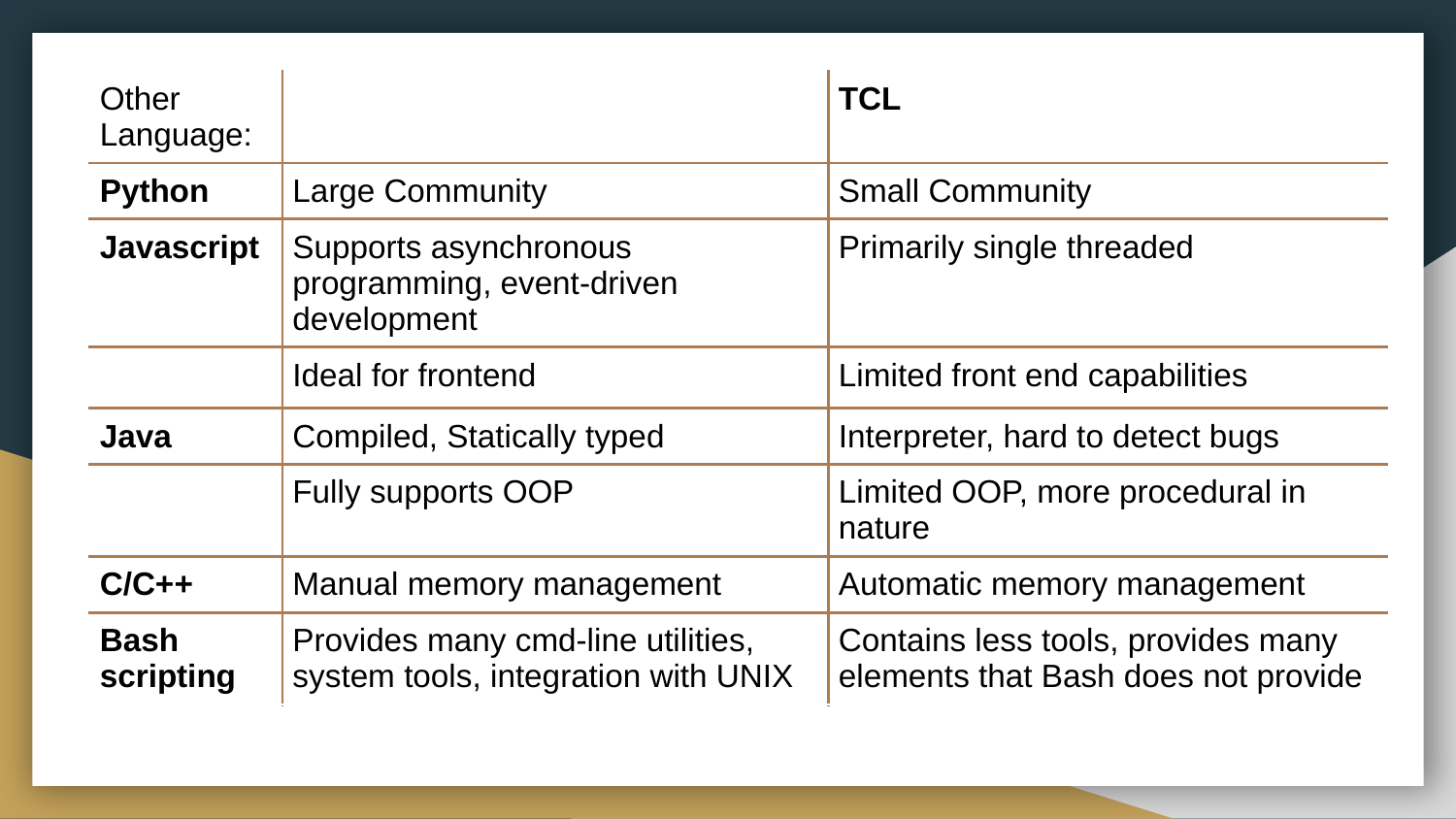

| Other Language: |  | TCL |
| --- | --- | --- |
| Python | Large Community | Small Community |
| Javascript | Supports asynchronous programming, event-driven development | Primarily single threaded |
|  | Ideal for frontend | Limited front end capabilities |
| Java | Compiled, Statically typed | Interpreter, hard to detect bugs |
|  | Fully supports OOP | Limited OOP, more procedural in nature |
| C/C++ | Manual memory management | Automatic memory management |
| Bash scripting | Provides many cmd-line utilities, system tools, integration with UNIX | Contains less tools, provides many elements that Bash does not provide |